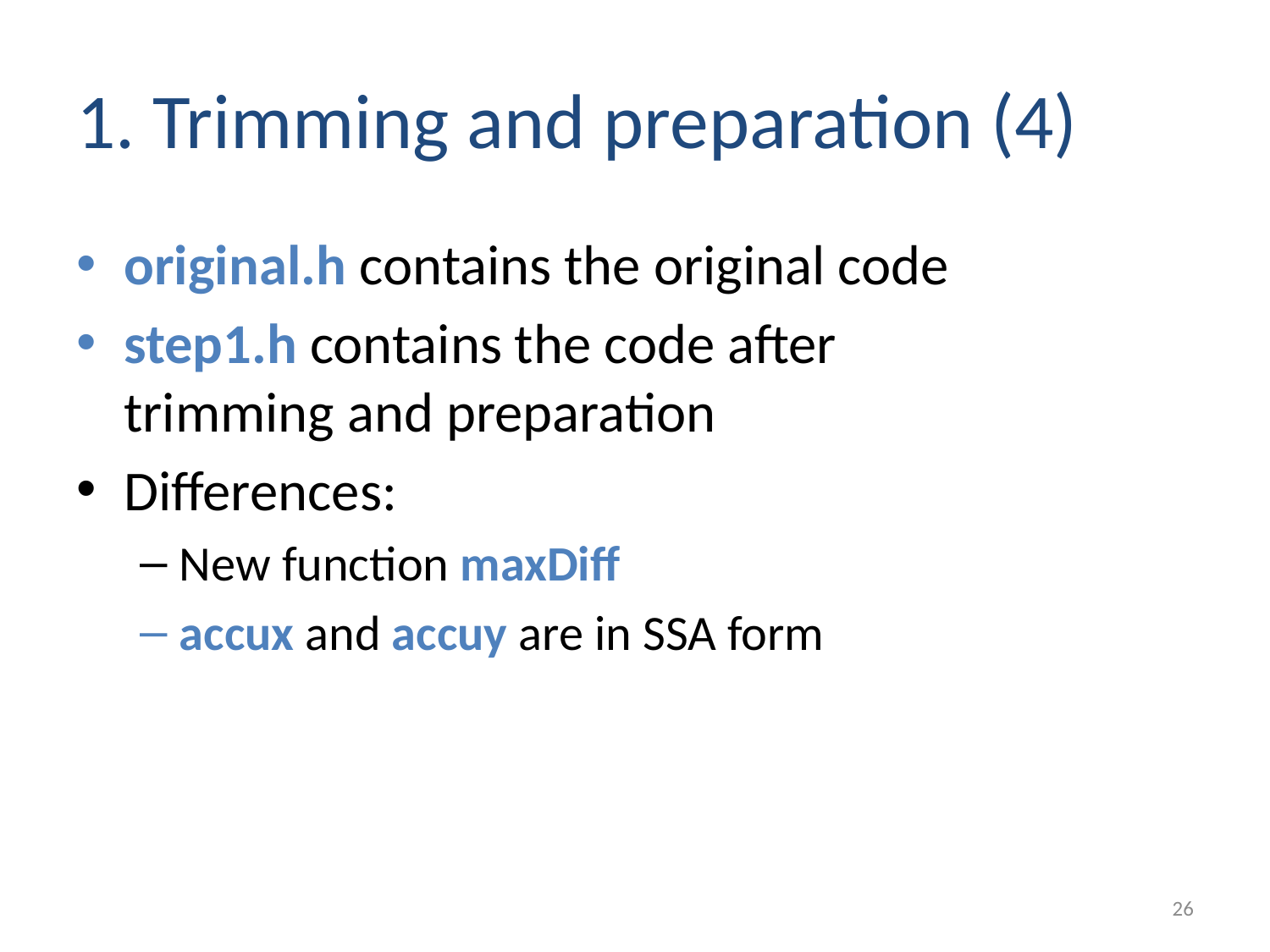

# 1. Trimming and preparation (4)
original.h contains the original code
step1.h contains the code after
trimming and preparation
Differences:
New function maxDiff
accux and accuy are in SSA form
26